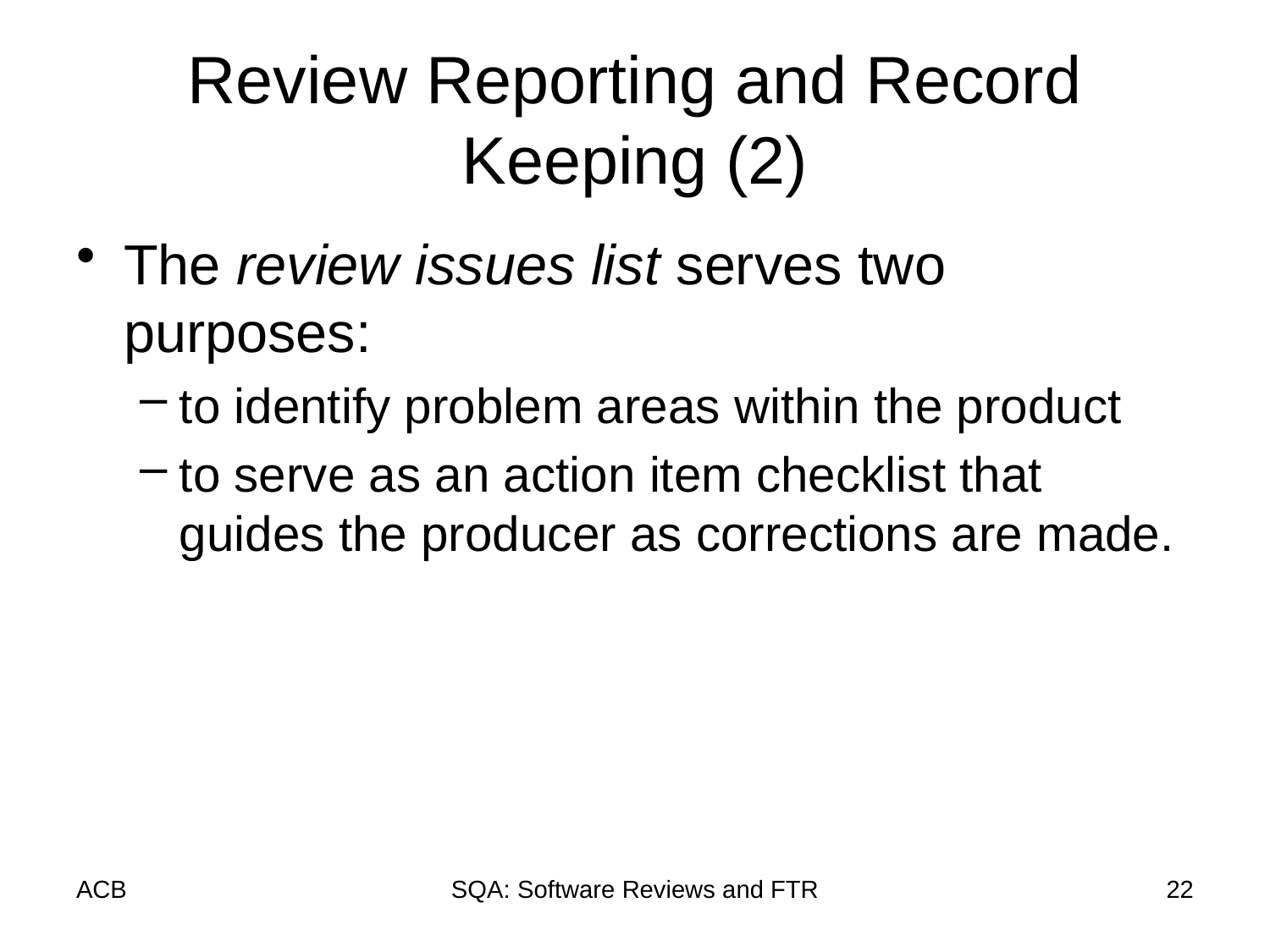

# Review Reporting and Record Keeping (2)
The review issues list serves two purposes:
to identify problem areas within the product
to serve as an action item checklist that guides the producer as corrections are made.

ACB
SQA: Software Reviews and FTR
22